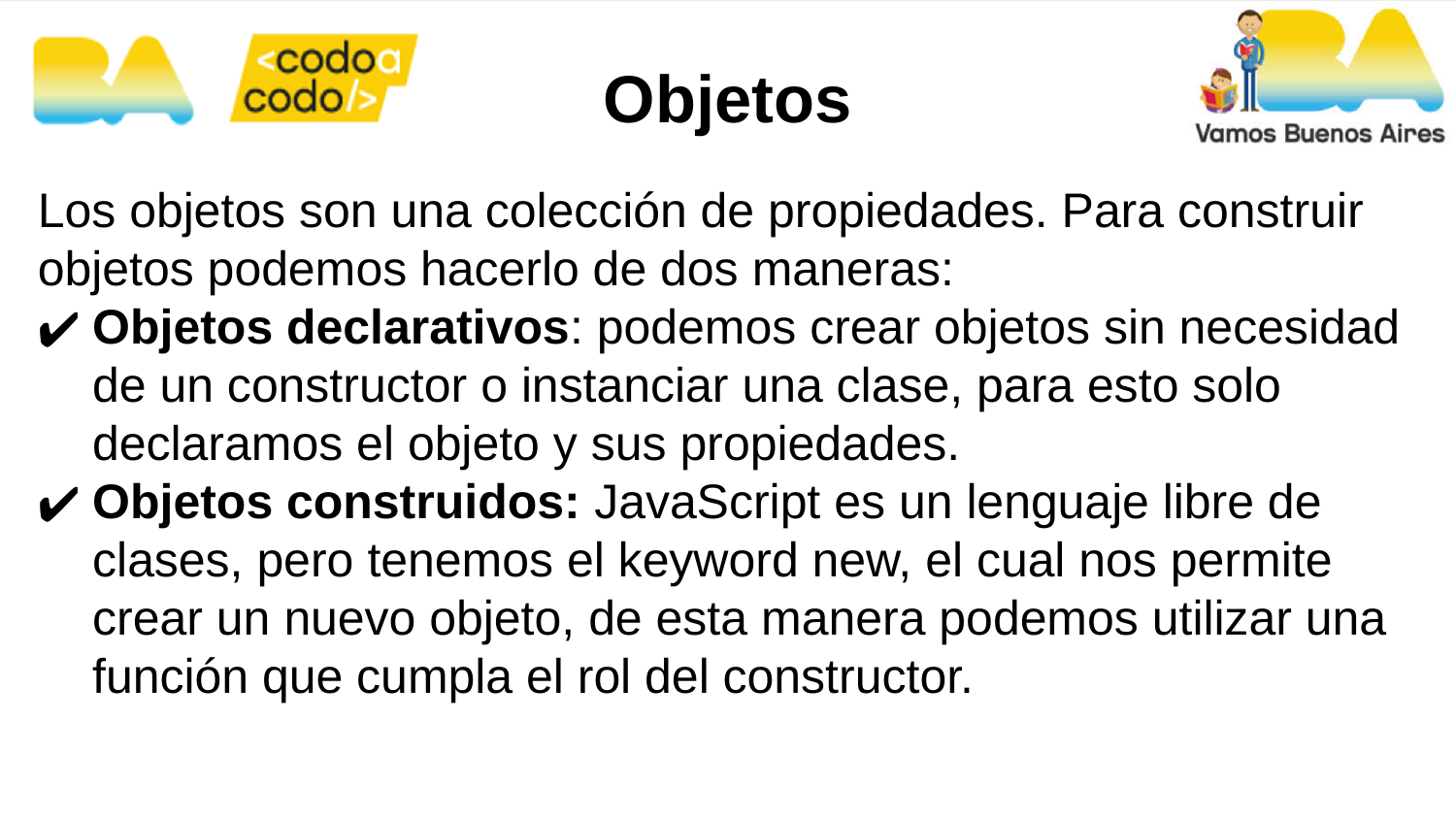

Objetos
Los objetos son una colección de propiedades. Para construir objetos podemos hacerlo de dos maneras:
Objetos declarativos: podemos crear objetos sin necesidad de un constructor o instanciar una clase, para esto solo declaramos el objeto y sus propiedades.
Objetos construidos: JavaScript es un lenguaje libre de clases, pero tenemos el keyword new, el cual nos permite crear un nuevo objeto, de esta manera podemos utilizar una función que cumpla el rol del constructor.